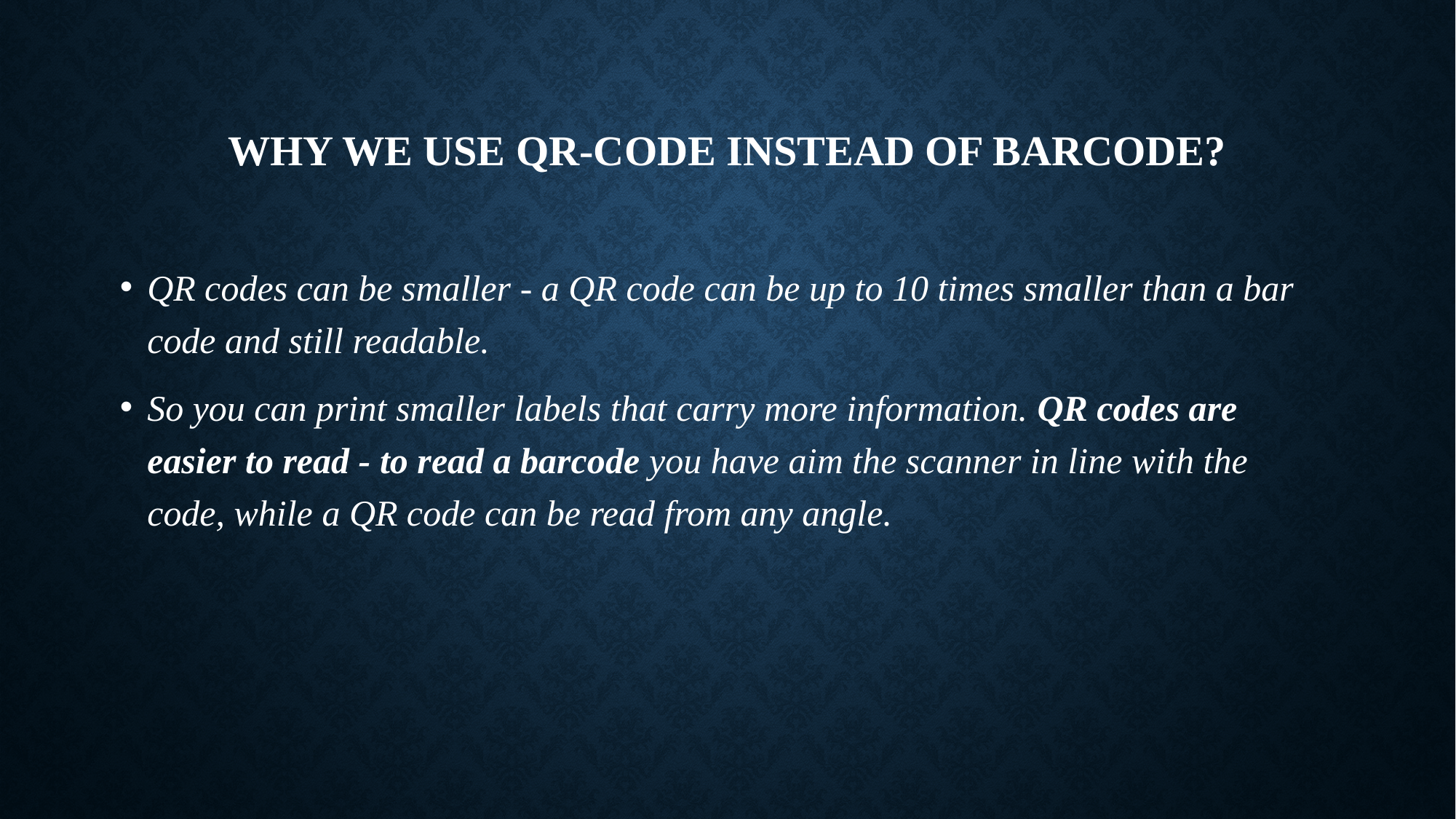

# WHY WE USE QR-CODE INSTEAD OF BARCODE?
QR codes can be smaller - a QR code can be up to 10 times smaller than a bar code and still readable.
So you can print smaller labels that carry more information. QR codes are easier to read - to read a barcode you have aim the scanner in line with the code, while a QR code can be read from any angle.